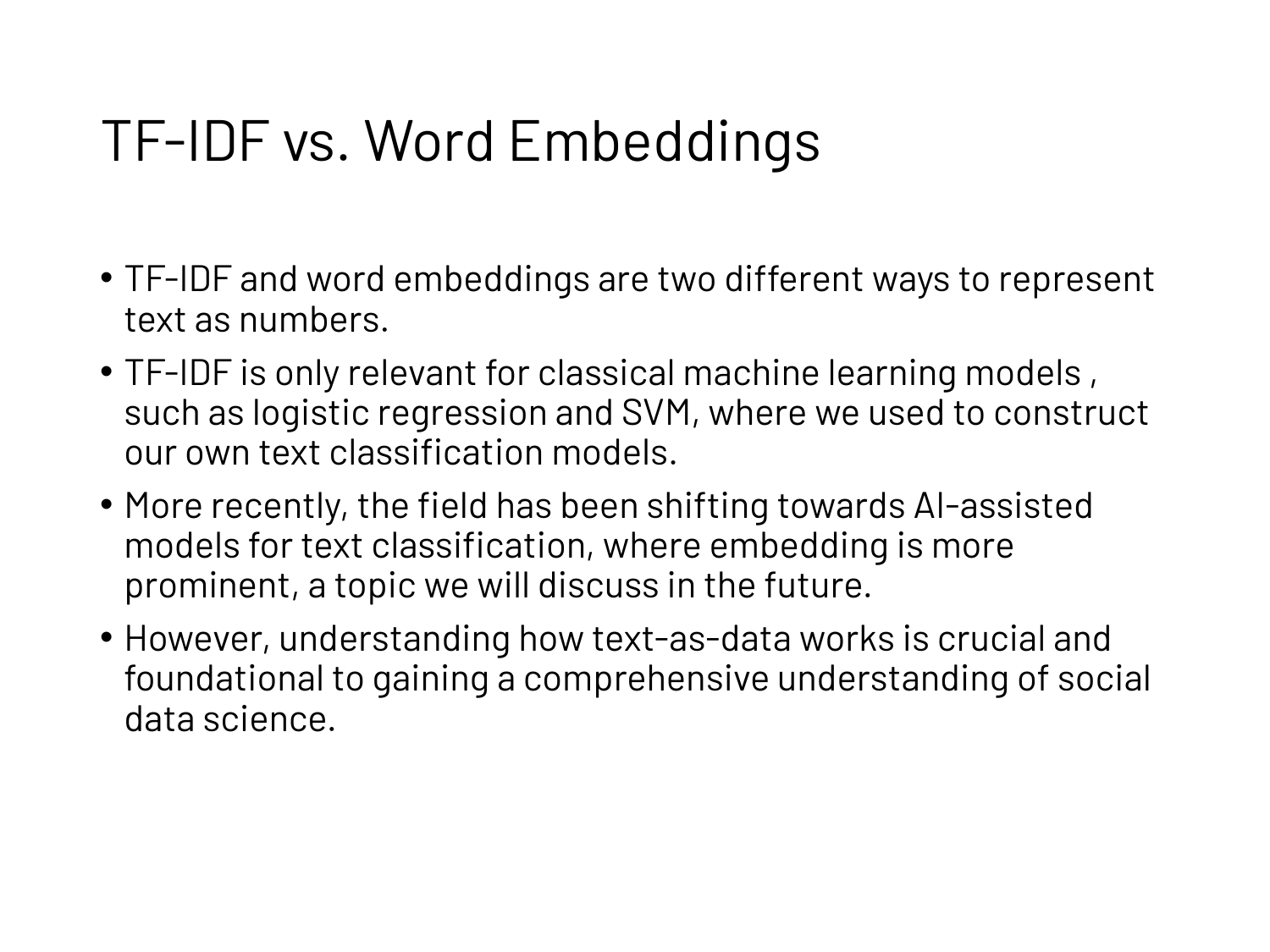

# TF-IDF vs. Word Embeddings
TF-IDF and word embeddings are two different ways to represent text as numbers.
TF-IDF is only relevant for classical machine learning models , such as logistic regression and SVM, where we used to construct our own text classification models.
More recently, the field has been shifting towards AI-assisted models for text classification, where embedding is more prominent, a topic we will discuss in the future.
However, understanding how text-as-data works is crucial and foundational to gaining a comprehensive understanding of social data science.